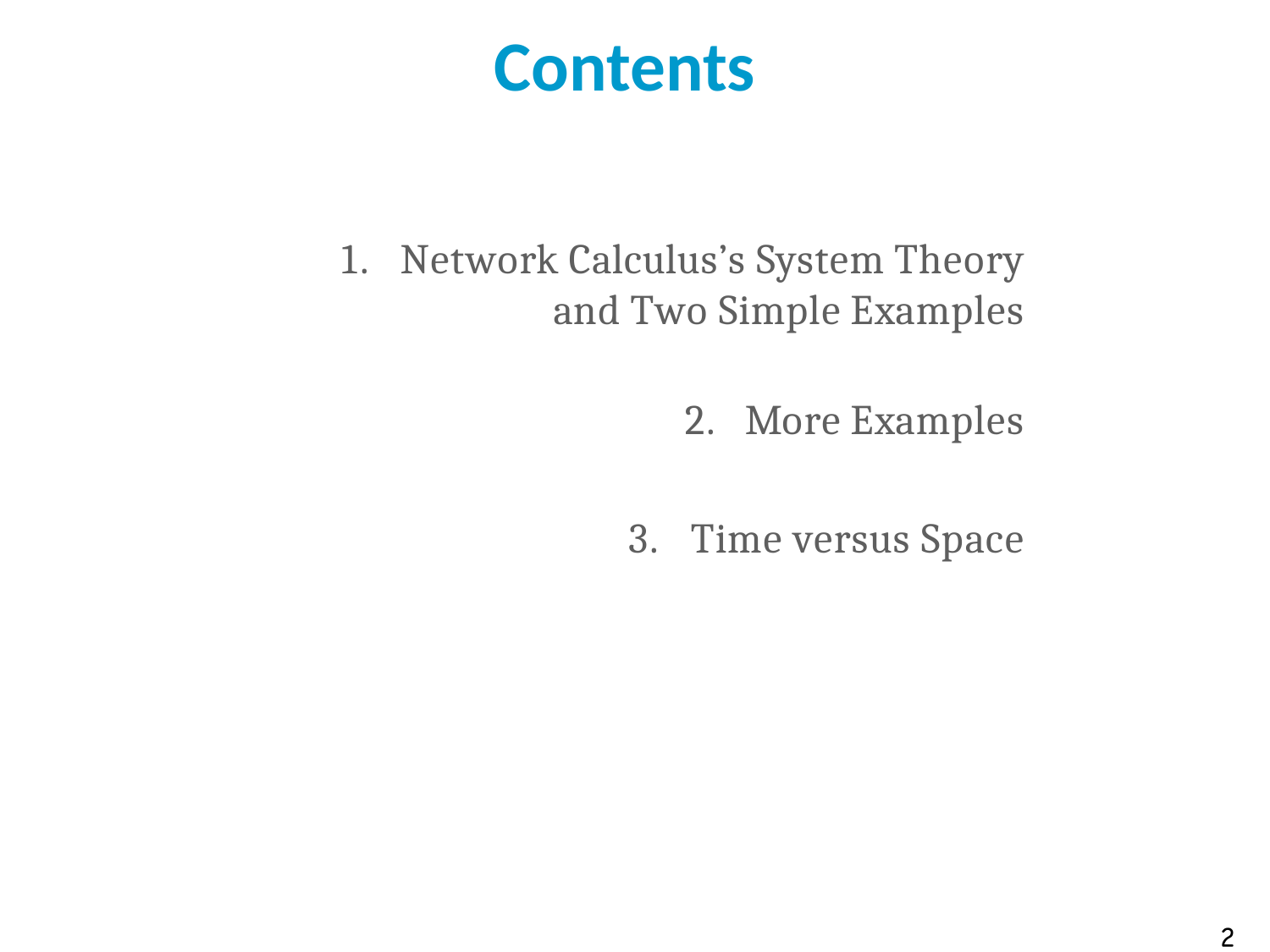

# Contents
Network Calculus’s System Theory and Two Simple Examples
More Examples

Time versus Space
2